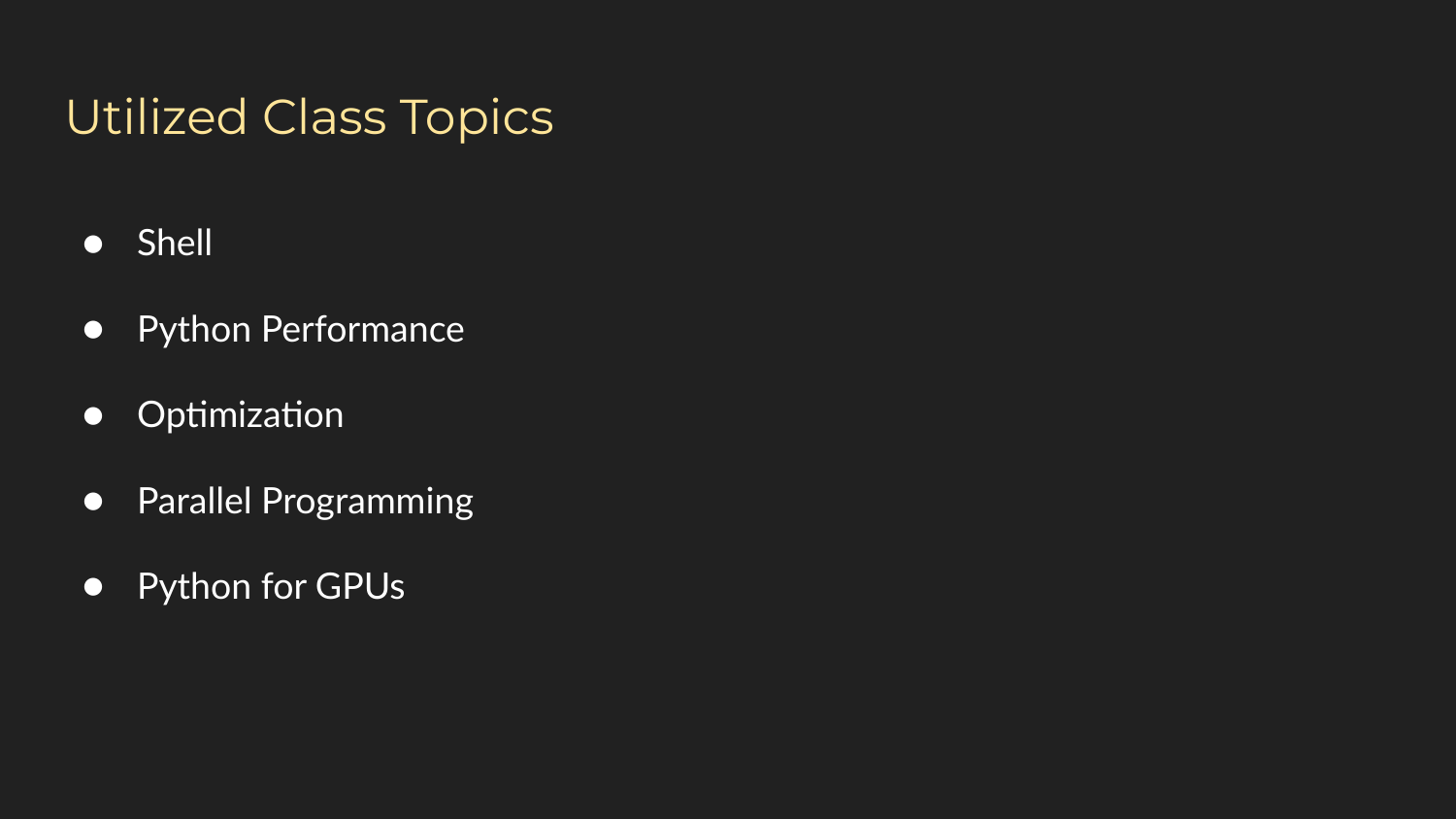

# Utilized Class Topics
Shell
Python Performance
Optimization
Parallel Programming
Python for GPUs